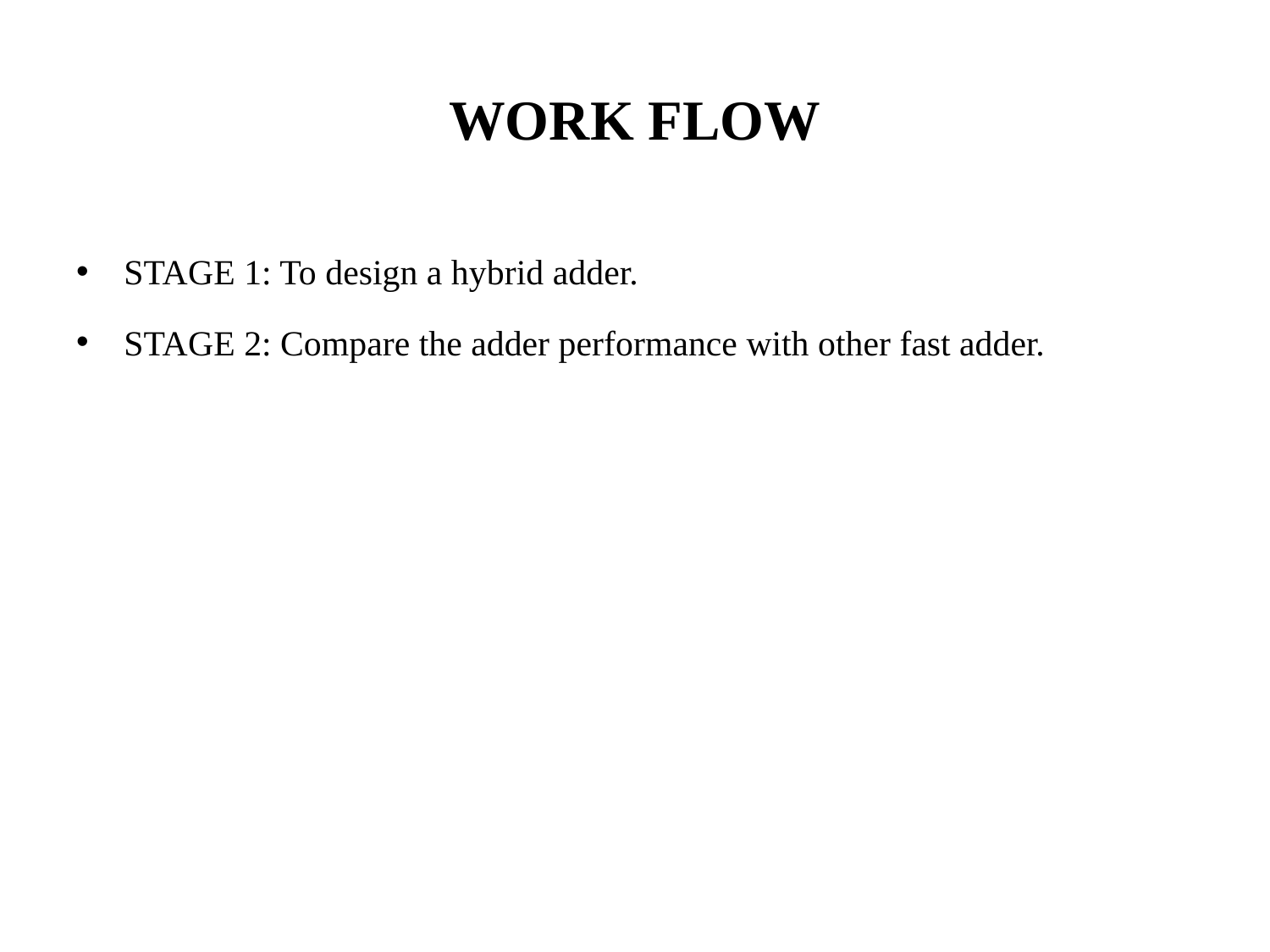

# WORK FLOW
STAGE 1: To design a hybrid adder.
STAGE 2: Compare the adder performance with other fast adder.